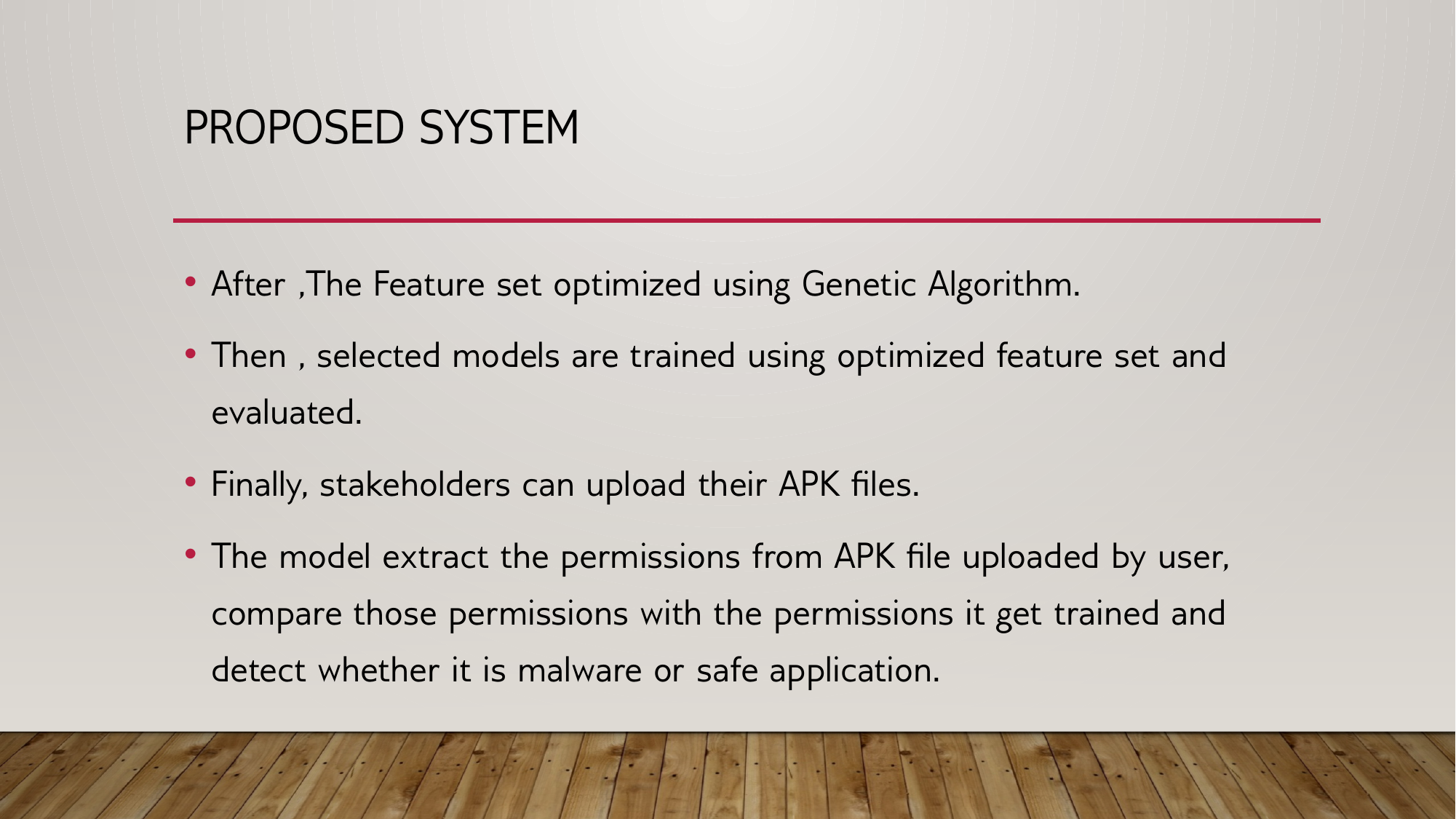

# Proposed system
After ,The Feature set optimized using Genetic Algorithm.
Then , selected models are trained using optimized feature set and evaluated.
Finally, stakeholders can upload their APK files.
The model extract the permissions from APK file uploaded by user, compare those permissions with the permissions it get trained and detect whether it is malware or safe application.